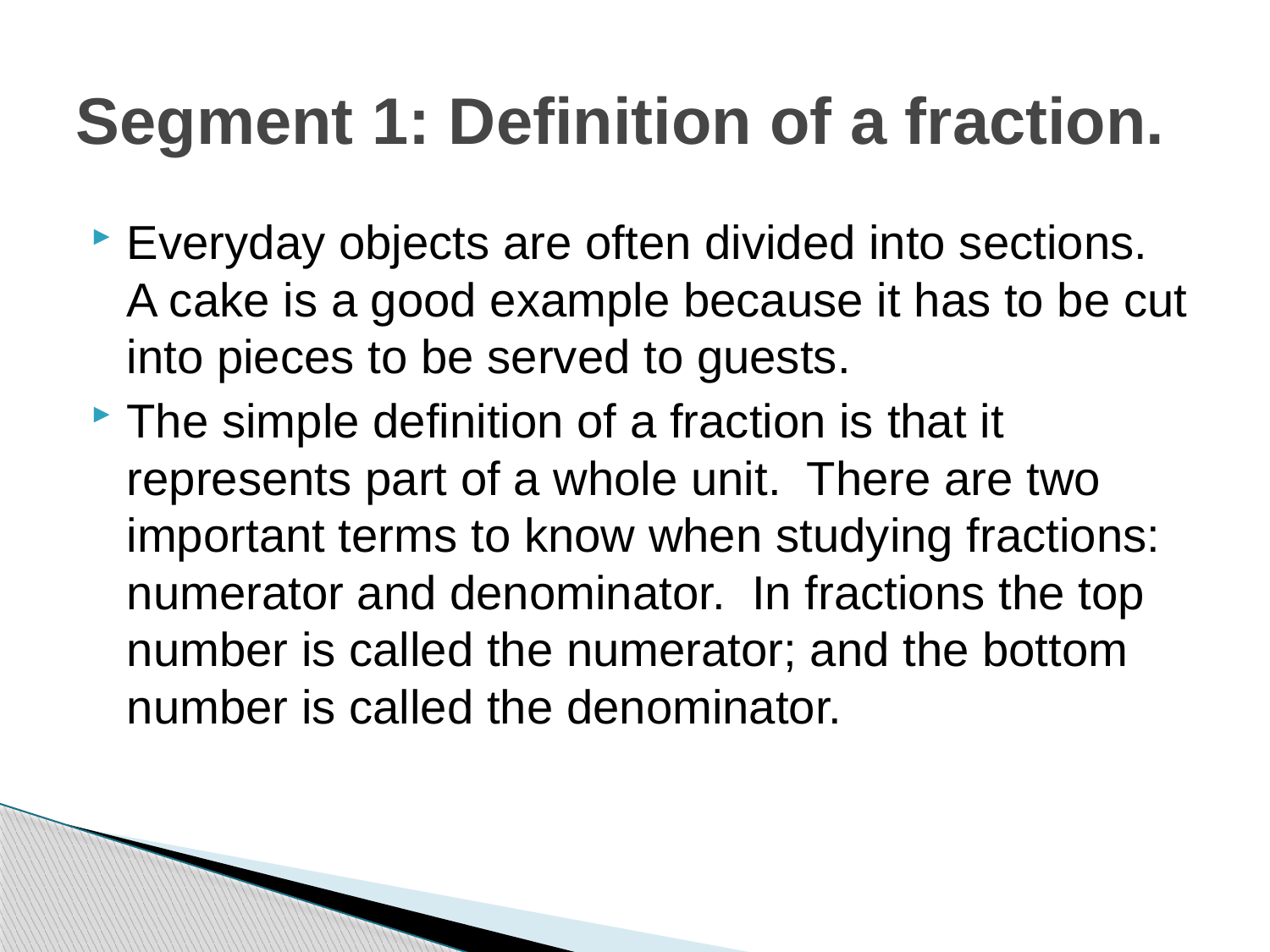

# Segment 1: Definition of a fraction.
Everyday objects are often divided into sections.  A cake is a good example because it has to be cut into pieces to be served to guests.
The simple definition of a fraction is that it represents part of a whole unit.  There are two important terms to know when studying fractions:  numerator and denominator.  In fractions the top number is called the numerator; and the bottom number is called the denominator.